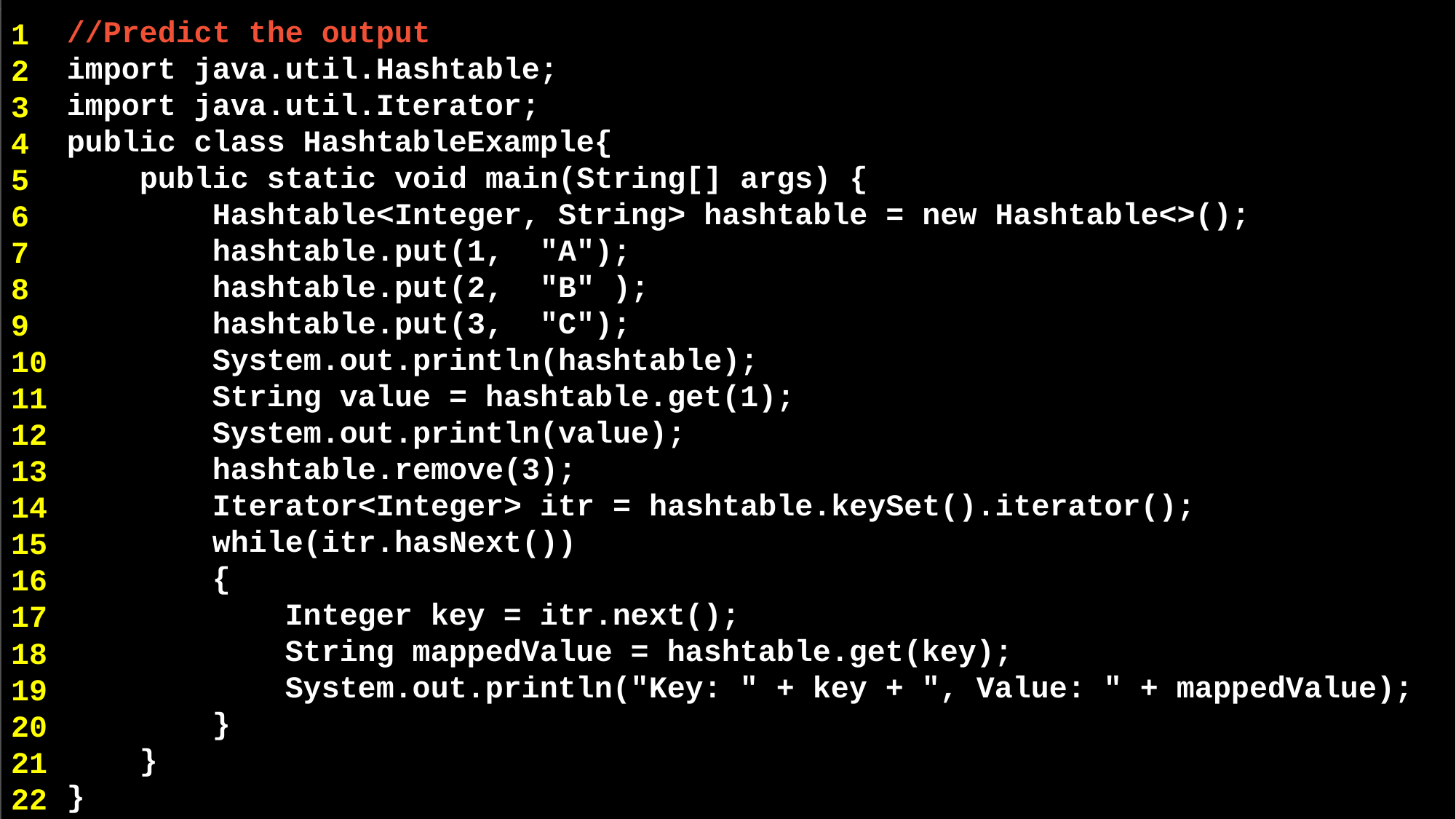

//Predict the output
import java.util.Hashtable;
import java.util.Iterator;
public class HashtableExample{
    public static void main(String[] args) {
        Hashtable<Integer, String> hashtable = new Hashtable<>();
        hashtable.put(1,  "A");
        hashtable.put(2,  "B" );
        hashtable.put(3,  "C");
        System.out.println(hashtable);
        String value = hashtable.get(1);
        System.out.println(value);
        hashtable.remove(3);
        Iterator<Integer> itr = hashtable.keySet().iterator();
        while(itr.hasNext())
        {
            Integer key = itr.next();
            String mappedValue = hashtable.get(key);
            System.out.println("Key: " + key + ", Value: " + mappedValue);
        }
    }
}

1
2
3
4
5
6
7
8
9
10
11
12
13
14
15
16
17
18
19
20
21
22